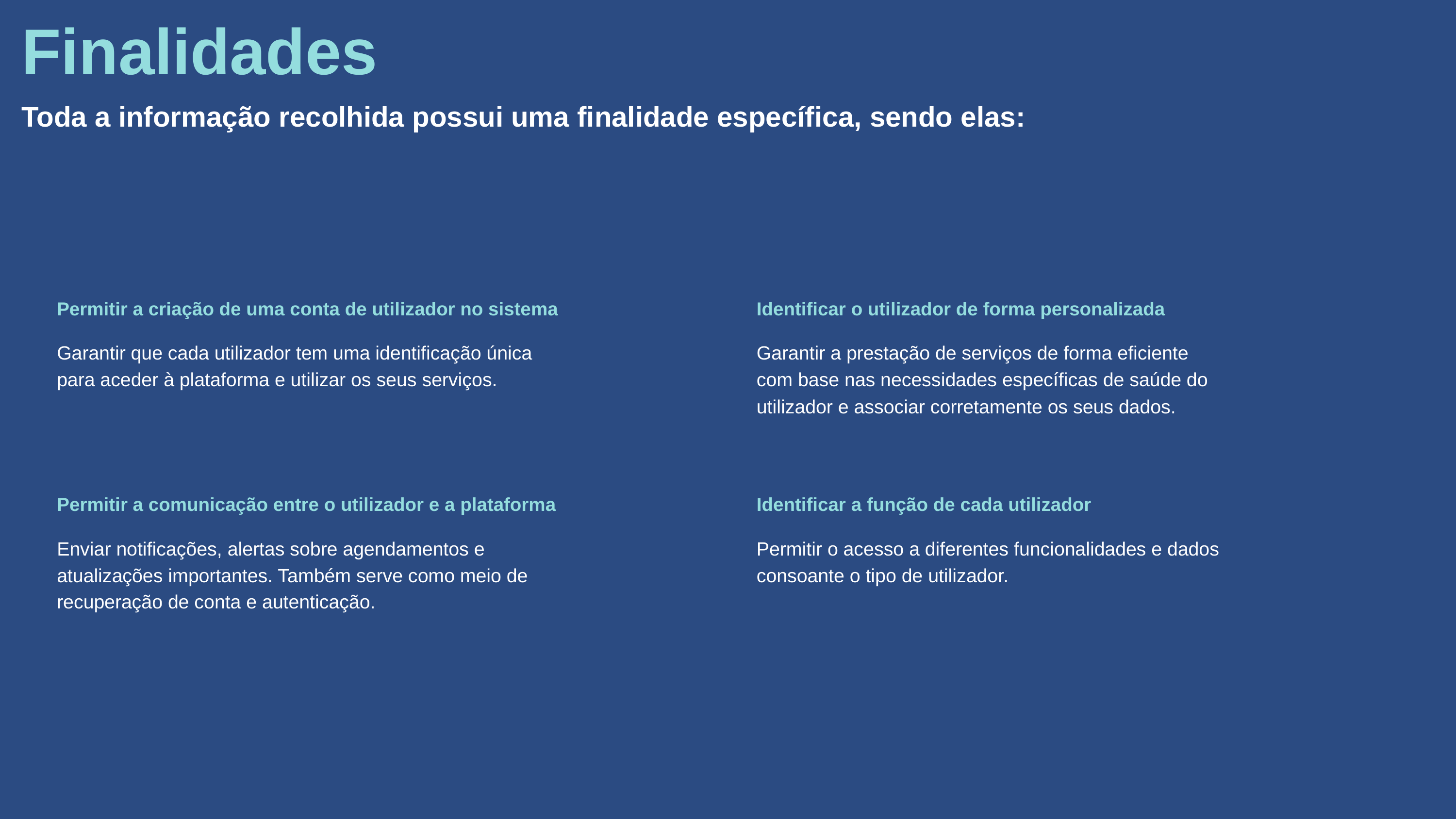

Finalidades
Toda a informação recolhida possui uma finalidade específica, sendo elas:
Permitir a criação de uma conta de utilizador no sistema
Identificar o utilizador de forma personalizada
Garantir que cada utilizador tem uma identificação única para aceder à plataforma e utilizar os seus serviços.

Garantir a prestação de serviços de forma eficiente com base nas necessidades específicas de saúde do utilizador e associar corretamente os seus dados.

Permitir a comunicação entre o utilizador e a plataforma
Identificar a função de cada utilizador
Enviar notificações, alertas sobre agendamentos e atualizações importantes. Também serve como meio de recuperação de conta e autenticação.

Permitir o acesso a diferentes funcionalidades e dados consoante o tipo de utilizador.